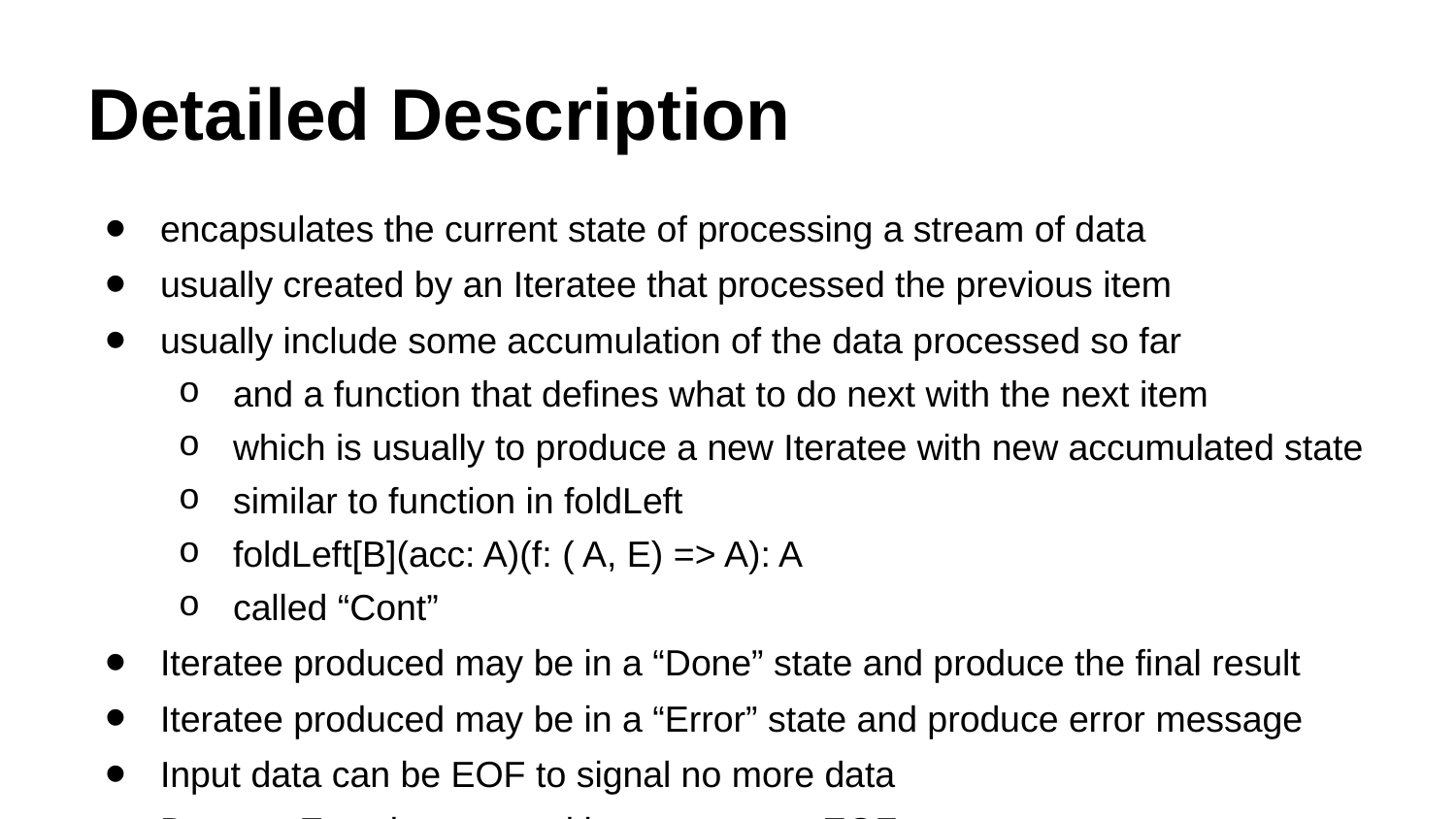

# Detailed Description
encapsulates the current state of processing a stream of data
usually created by an Iteratee that processed the previous item
usually include some accumulation of the data processed so far
and a function that defines what to do next with the next item
which is usually to produce a new Iteratee with new accumulated state
similar to function in foldLeft
foldLeft[B](acc: A)(f: ( A, E) => A): A
called “Cont”
Iteratee produced may be in a “Done” state and produce the final result
Iteratee produced may be in a “Error” state and produce error message
Input data can be EOF to signal no more data
Done or Error is expected in response to EOF